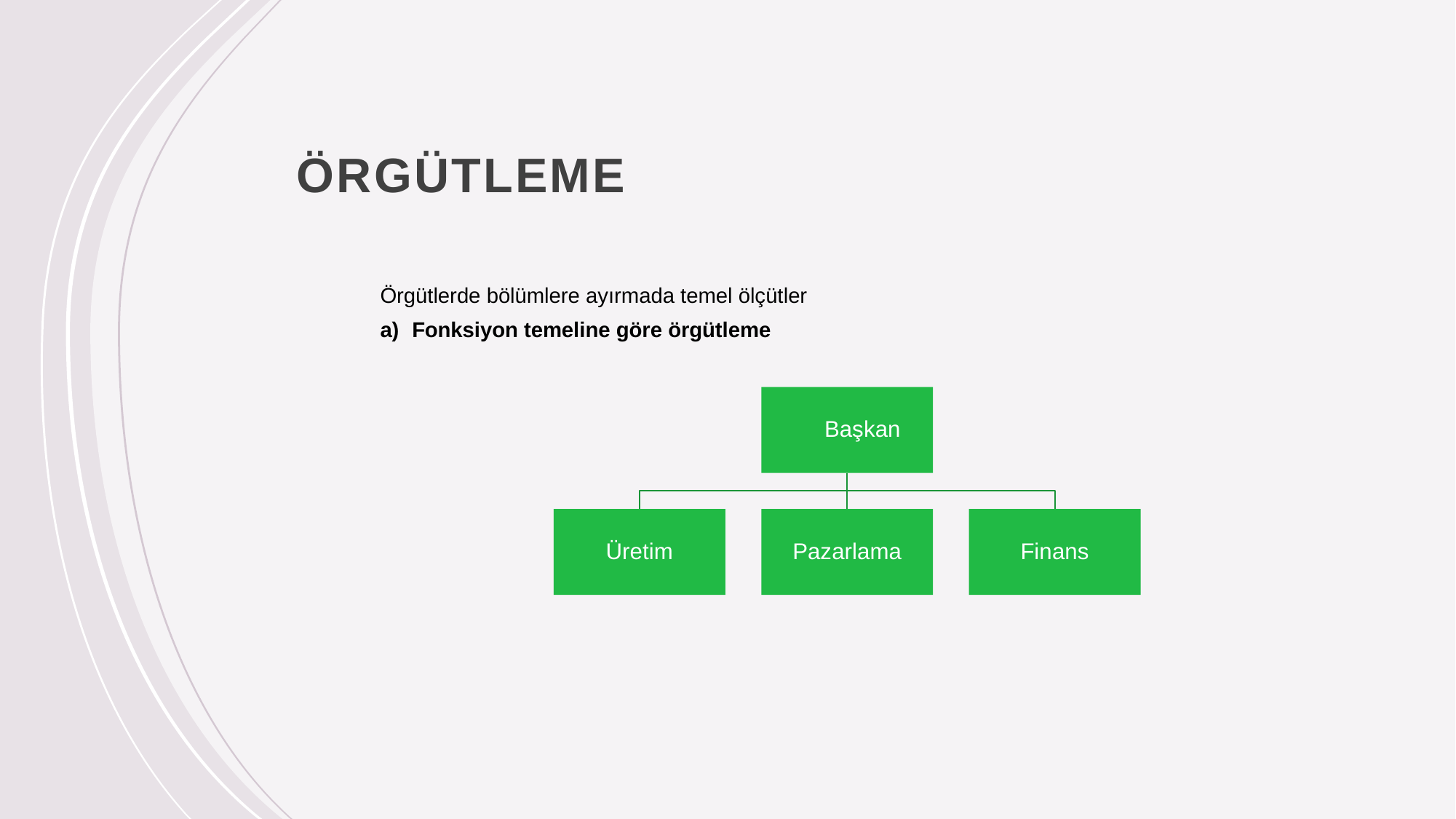

# ÖRGÜTLEME
Örgütlerde bölümlere ayırmada temel ölçütler
Fonksiyon temeline göre örgütleme

     Başkan
Üretim
Pazarlama
Finans